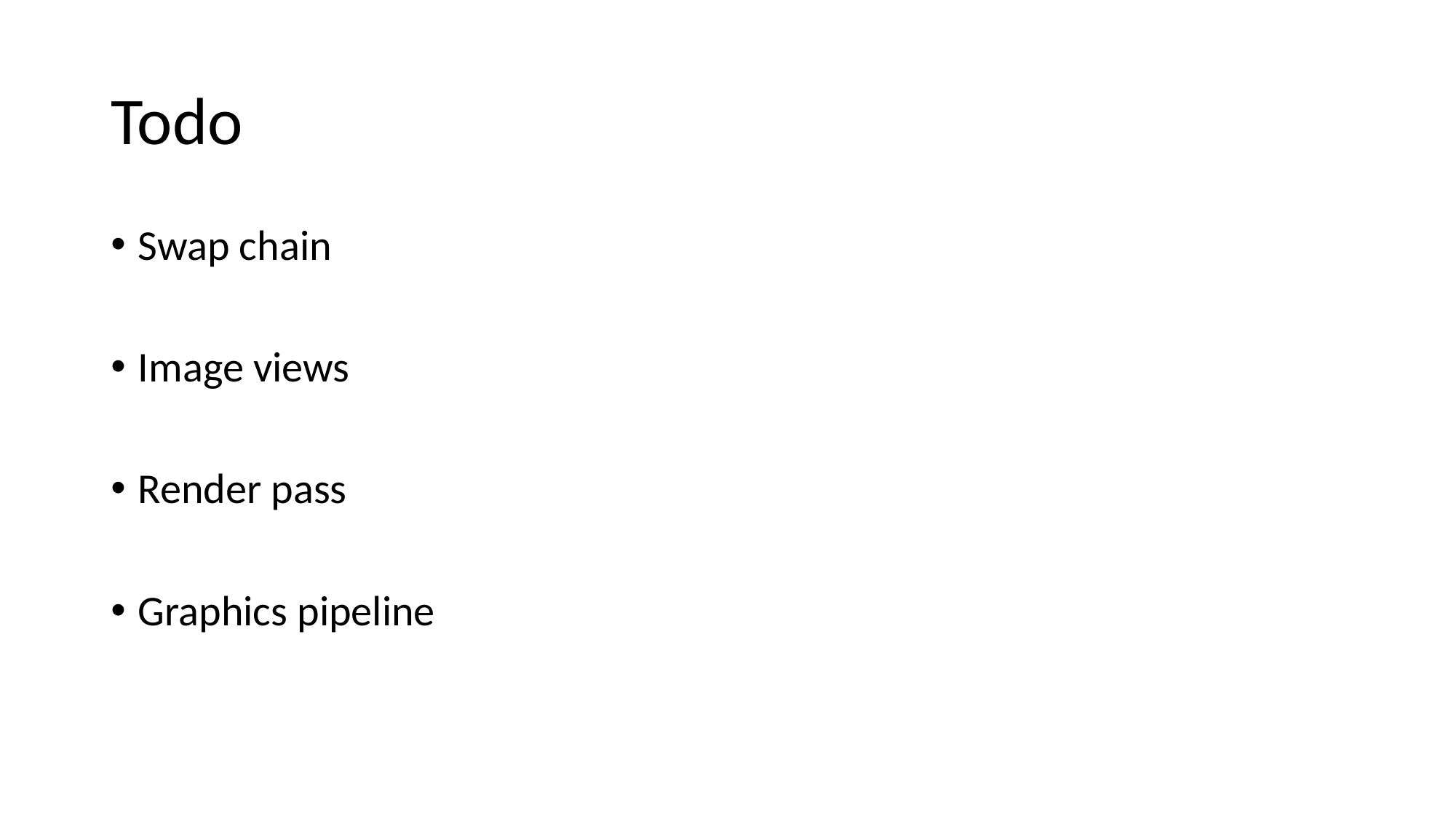

# Todo
Swap chain

Image views

Render pass

Graphics pipeline